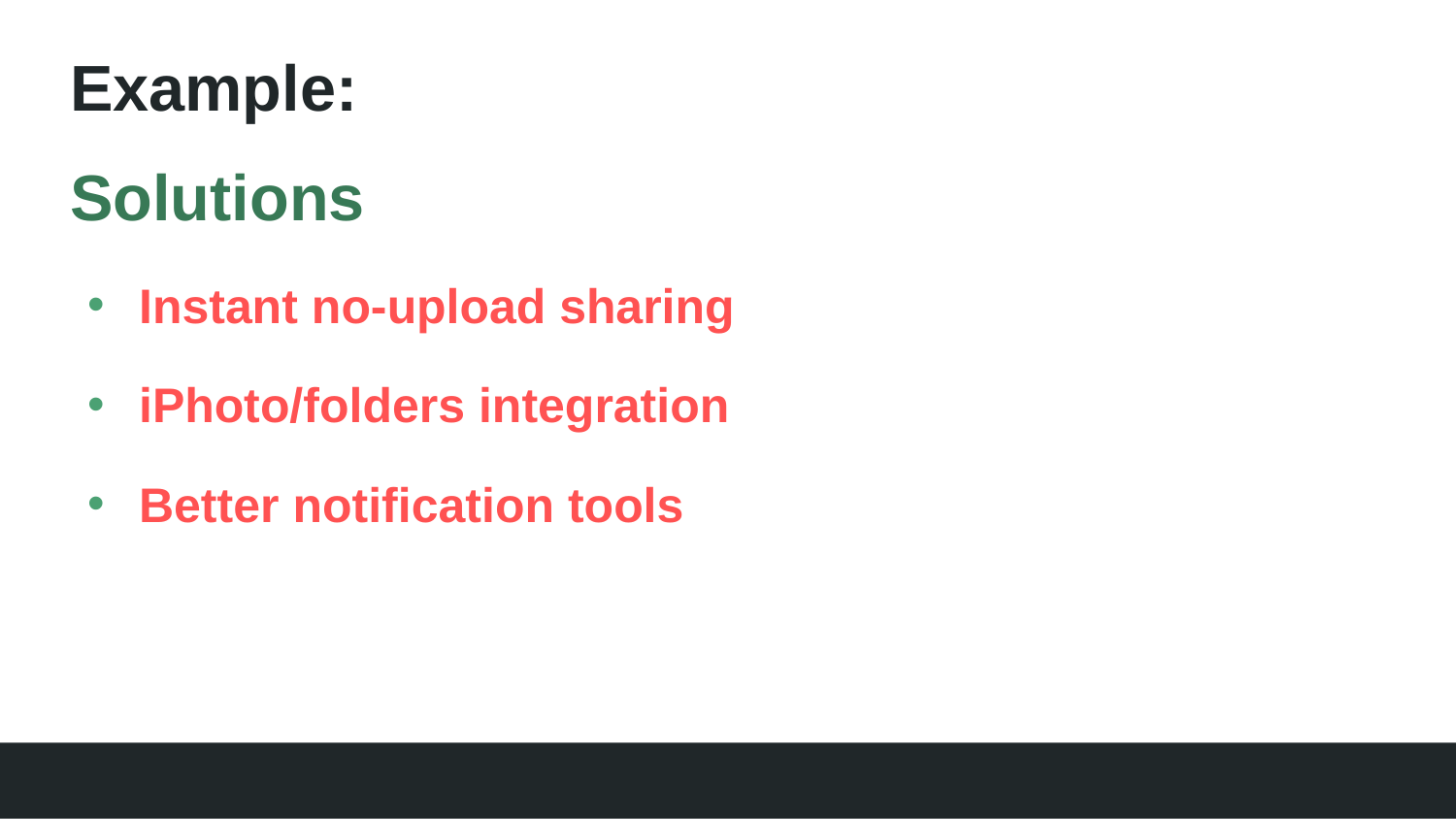

# Example:
Solutions
Instant no-upload sharing
iPhoto/folders integration
Better notification tools